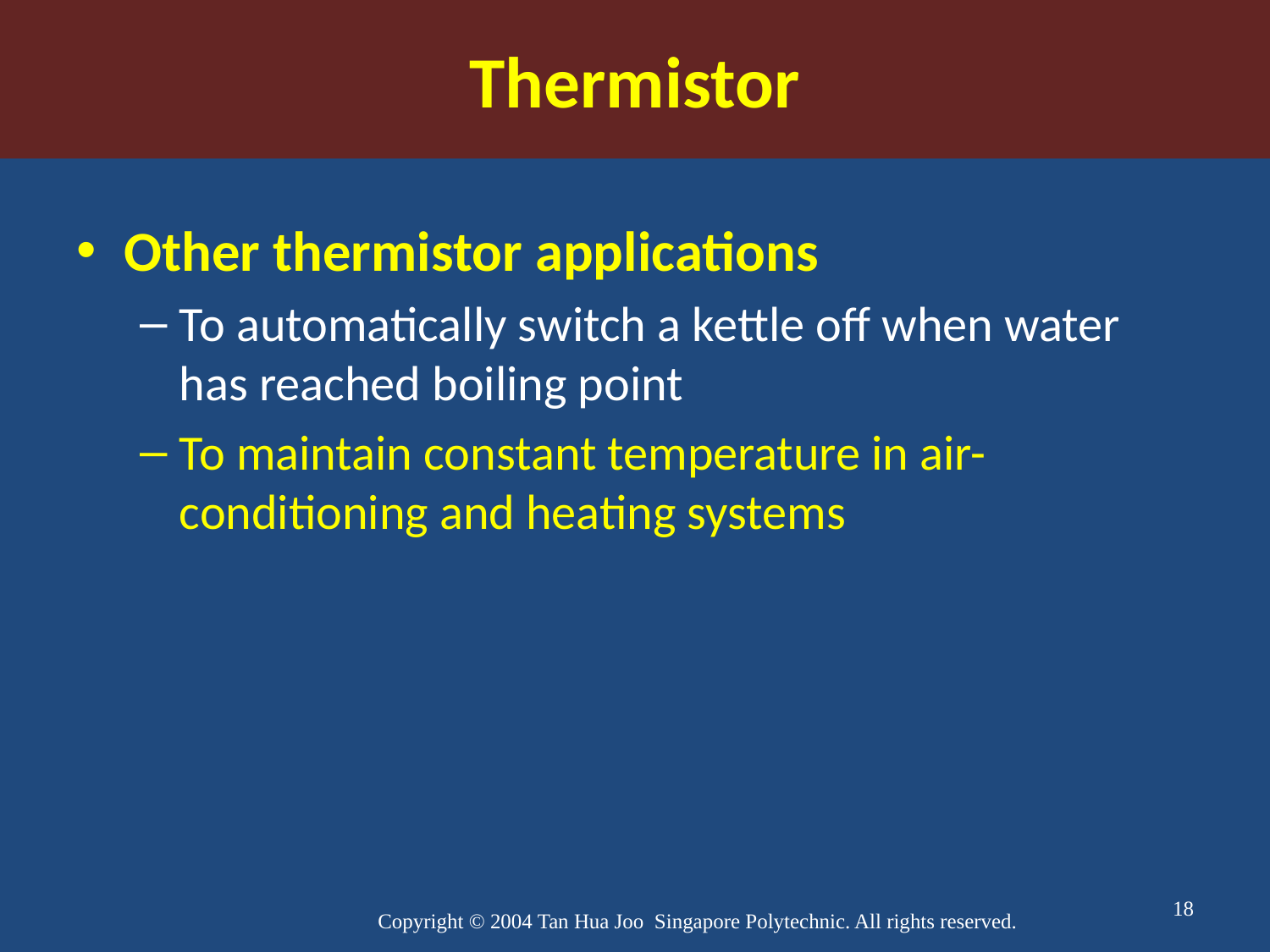

Thermistor
Other thermistor applications
To automatically switch a kettle off when water has reached boiling point
To maintain constant temperature in air-conditioning and heating systems
18
Copyright © 2004 Tan Hua Joo  Singapore Polytechnic. All rights reserved.